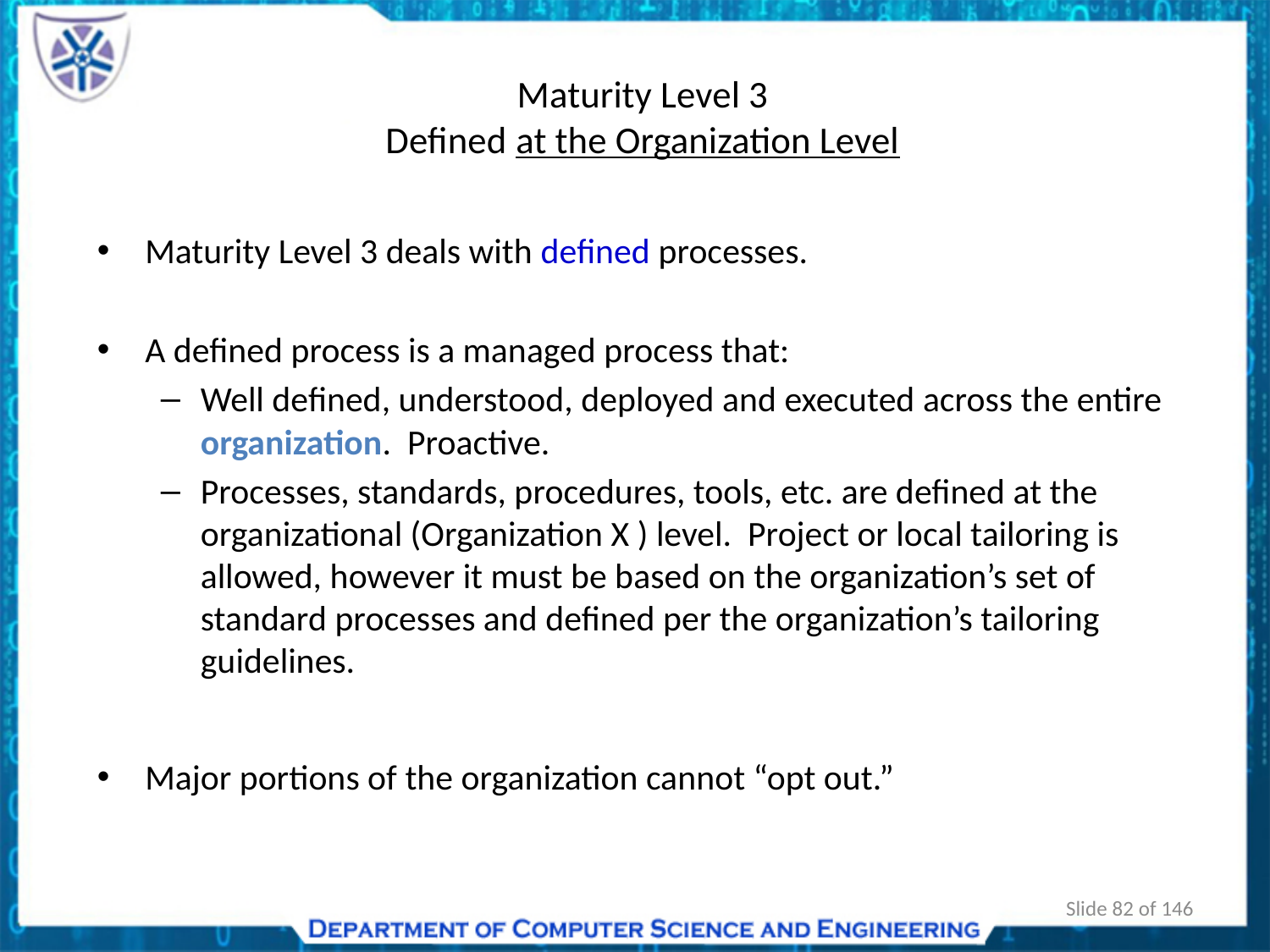

# Maturity Level 3 Defined at the Organization Level
Maturity Level 3 deals with defined processes.

A defined process is a managed process that:
Well defined, understood, deployed and executed across the entire organization.  Proactive.
Processes, standards, procedures, tools, etc. are defined at the organizational (Organization X ) level.  Project or local tailoring is allowed, however it must be based on the organization’s set of standard processes and defined per the organization’s tailoring guidelines.

Major portions of the organization cannot “opt out.”
Slide 82 of 146